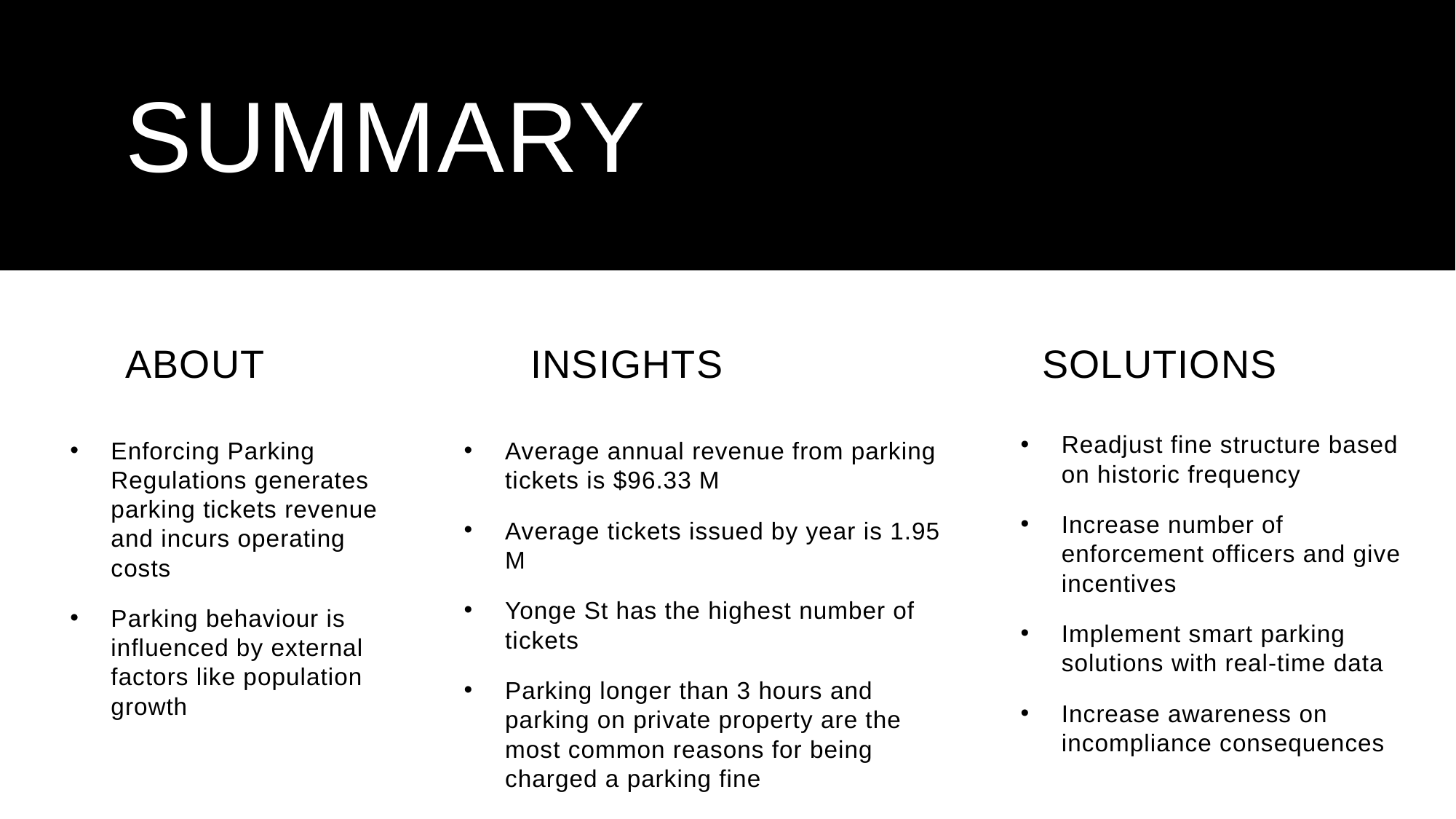

# SUMMARY
ABOUT
INSIGHTS
SOLUTIONS
Readjust fine structure based on historic frequency
Increase number of enforcement officers and give incentives
Implement smart parking solutions with real-time data
Increase awareness on incompliance consequences

Enforcing Parking Regulations generates parking tickets revenue and incurs operating costs
Parking behaviour is influenced by external factors like population growth

Average annual revenue from parking tickets is $96.33 M
Average tickets issued by year is 1.95 M
Yonge St has the highest number of tickets
Parking longer than 3 hours and parking on private property are the most common reasons for being charged a parking fine